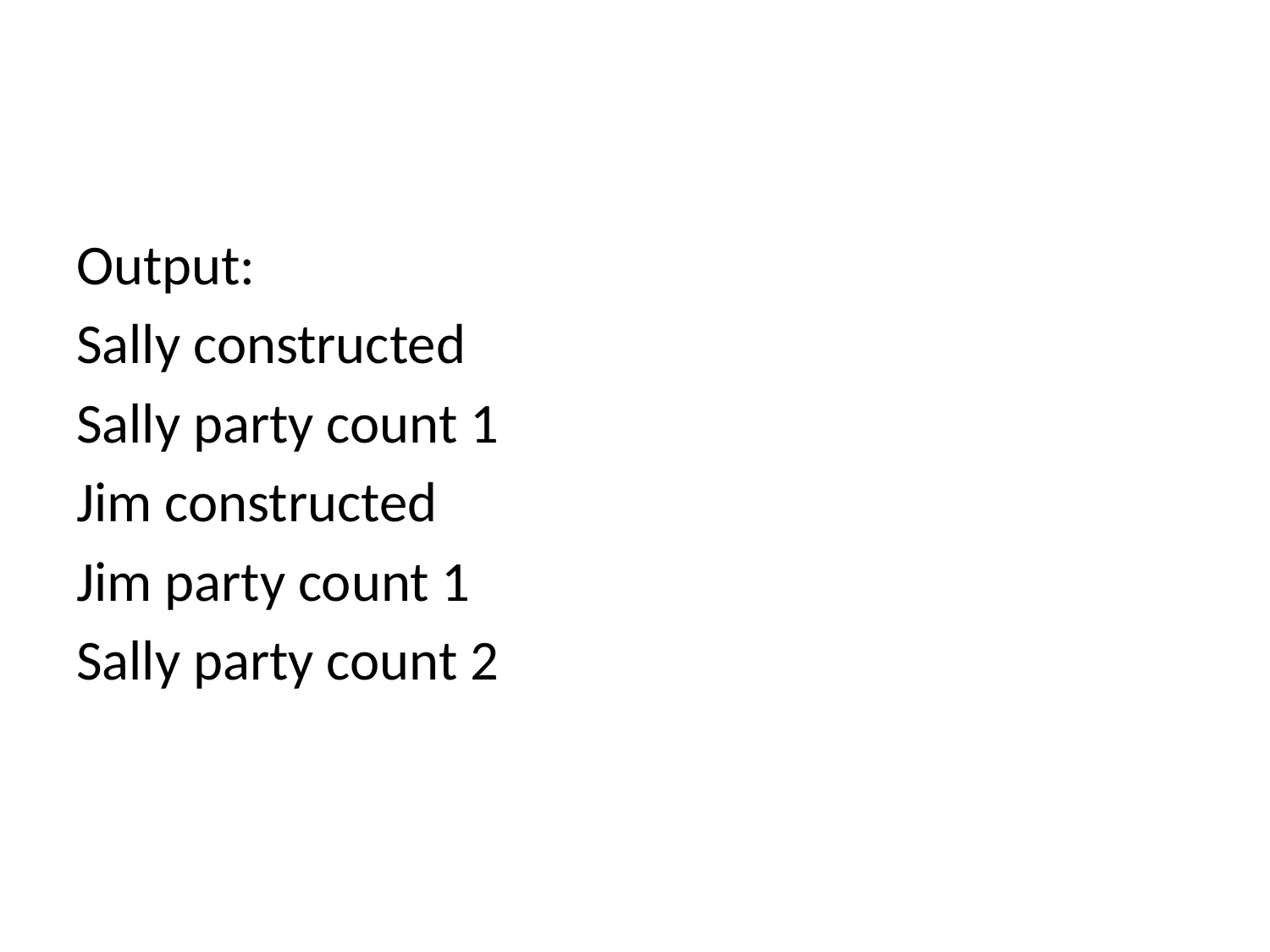

#
Output:
Sally constructed
Sally party count 1
Jim constructed
Jim party count 1
Sally party count 2